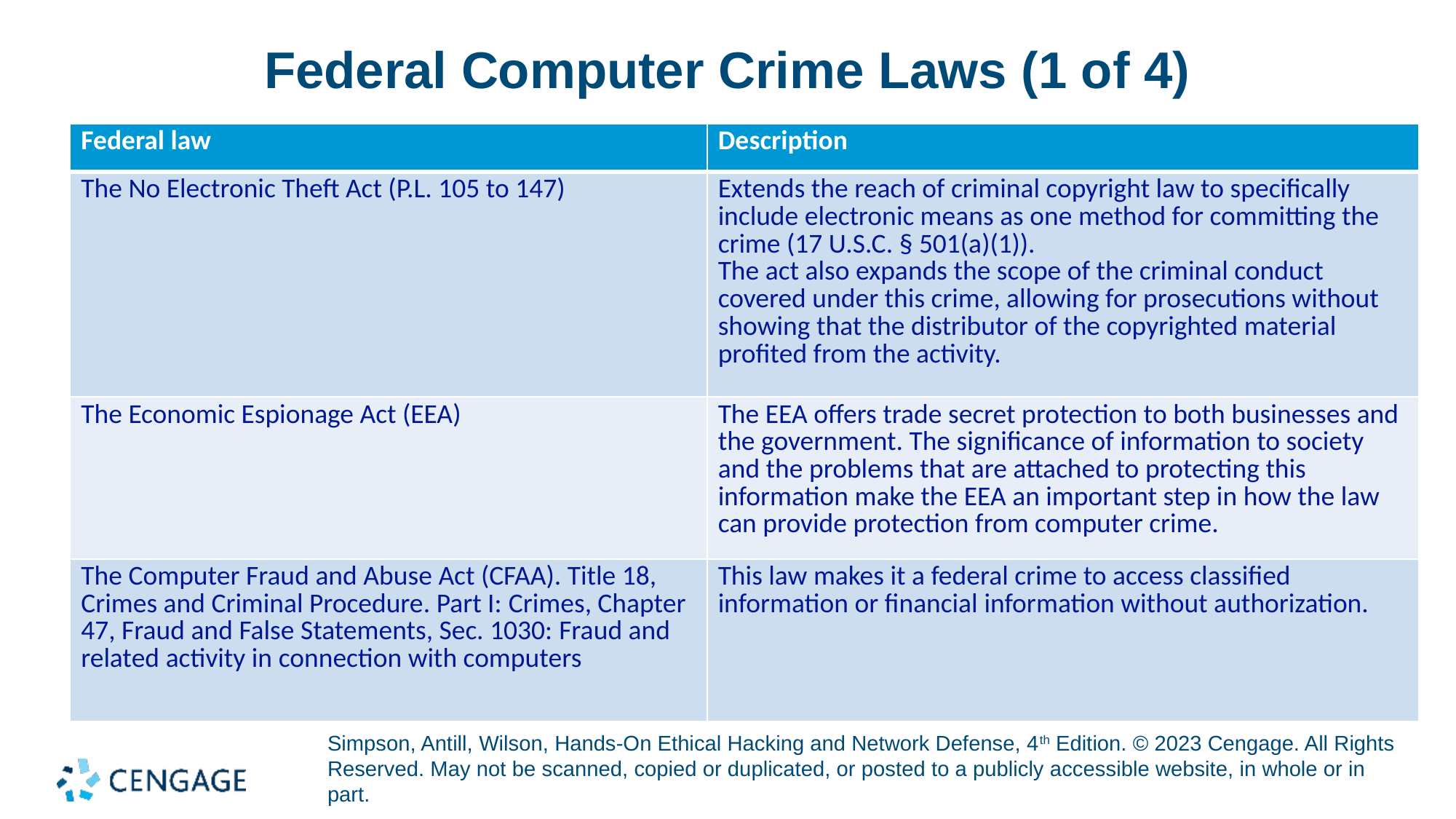

# Federal Computer Crime Laws (1 of 4)
| Federal law | Description |
| --- | --- |
| The No Electronic Theft Act (P.L. 105 to 147) | Extends the reach of criminal copyright law to specifically include electronic means as one method for committing the crime (17 U.S.C. § 501(a)(1)). The act also expands the scope of the criminal conduct covered under this crime, allowing for prosecutions without showing that the distributor of the copyrighted material profited from the activity. |
| The Economic Espionage Act (EEA) | The EEA offers trade secret protection to both businesses and the government. The significance of information to society and the problems that are attached to protecting this information make the EEA an important step in how the law can provide protection from computer crime. |
| The Computer Fraud and Abuse Act (CFAA). Title 18, Crimes and Criminal Procedure. Part I: Crimes, Chapter 47, Fraud and False Statements, Sec. 1030: Fraud and related activity in connection with computers | This law makes it a federal crime to access classified information or financial information without authorization. |